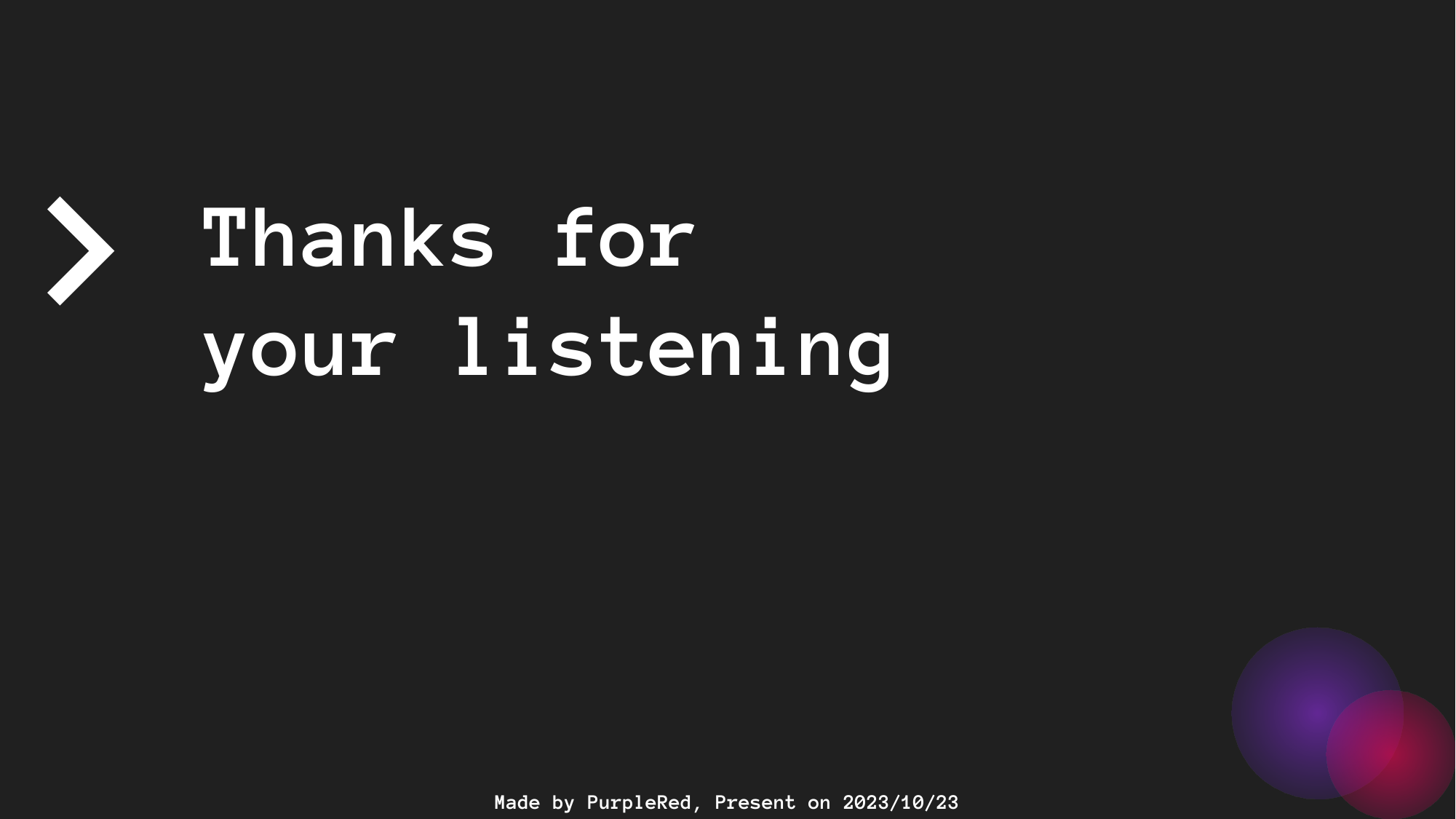

>
Thanks for
your listening

Made by PurpleRed, Present on 2023/10/23